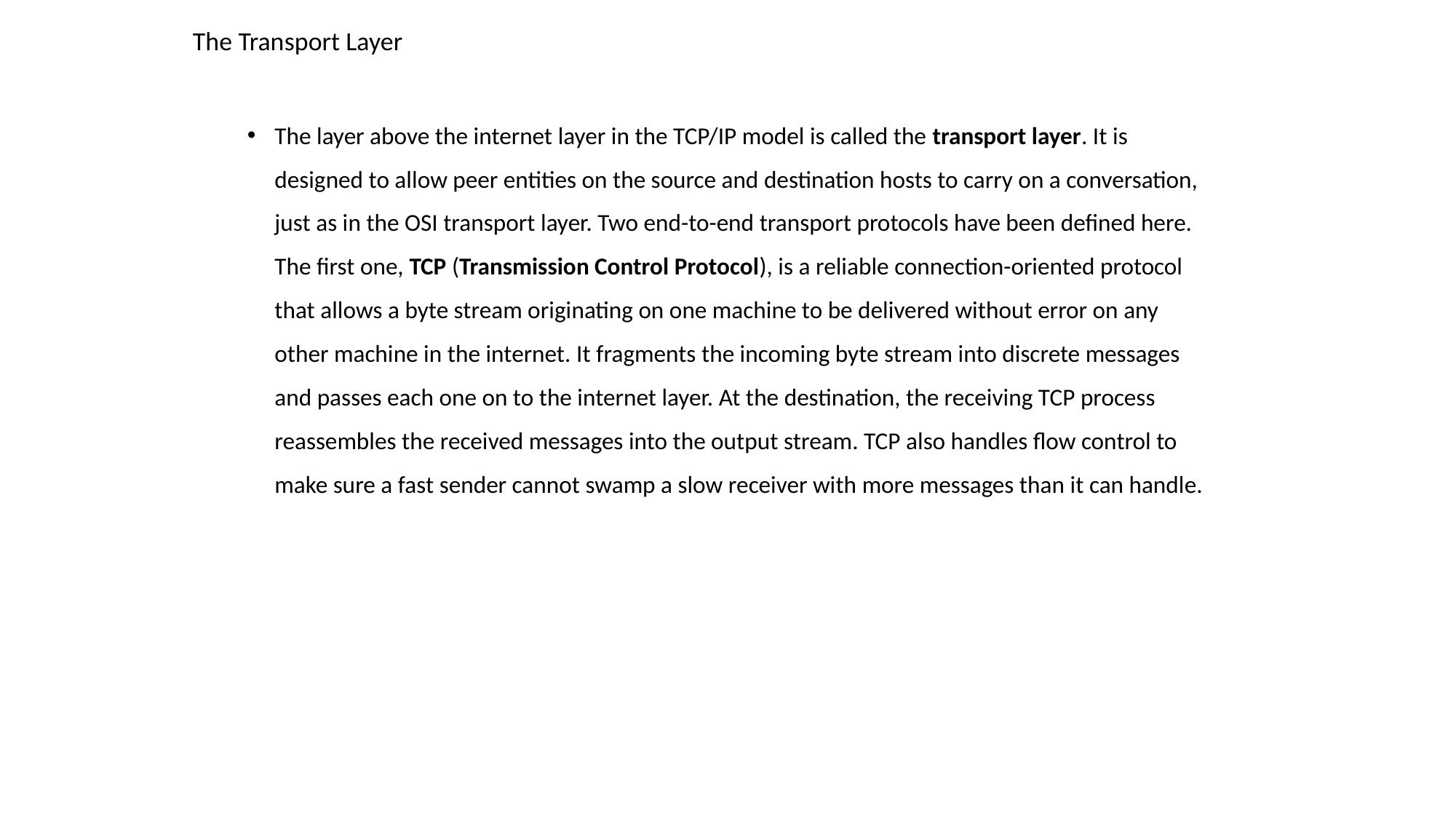

# The Transport Layer
The layer above the internet layer in the TCP/IP model is called the transport layer. It is designed to allow peer entities on the source and destination hosts to carry on a conversation, just as in the OSI transport layer. Two end-to-end transport protocols have been defined here. The first one, TCP (Transmission Control Protocol), is a reliable connection-oriented protocol that allows a byte stream originating on one machine to be delivered without error on any other machine in the internet. It fragments the incoming byte stream into discrete messages and passes each one on to the internet layer. At the destination, the receiving TCP process reassembles the received messages into the output stream. TCP also handles flow control to make sure a fast sender cannot swamp a slow receiver with more messages than it can handle.